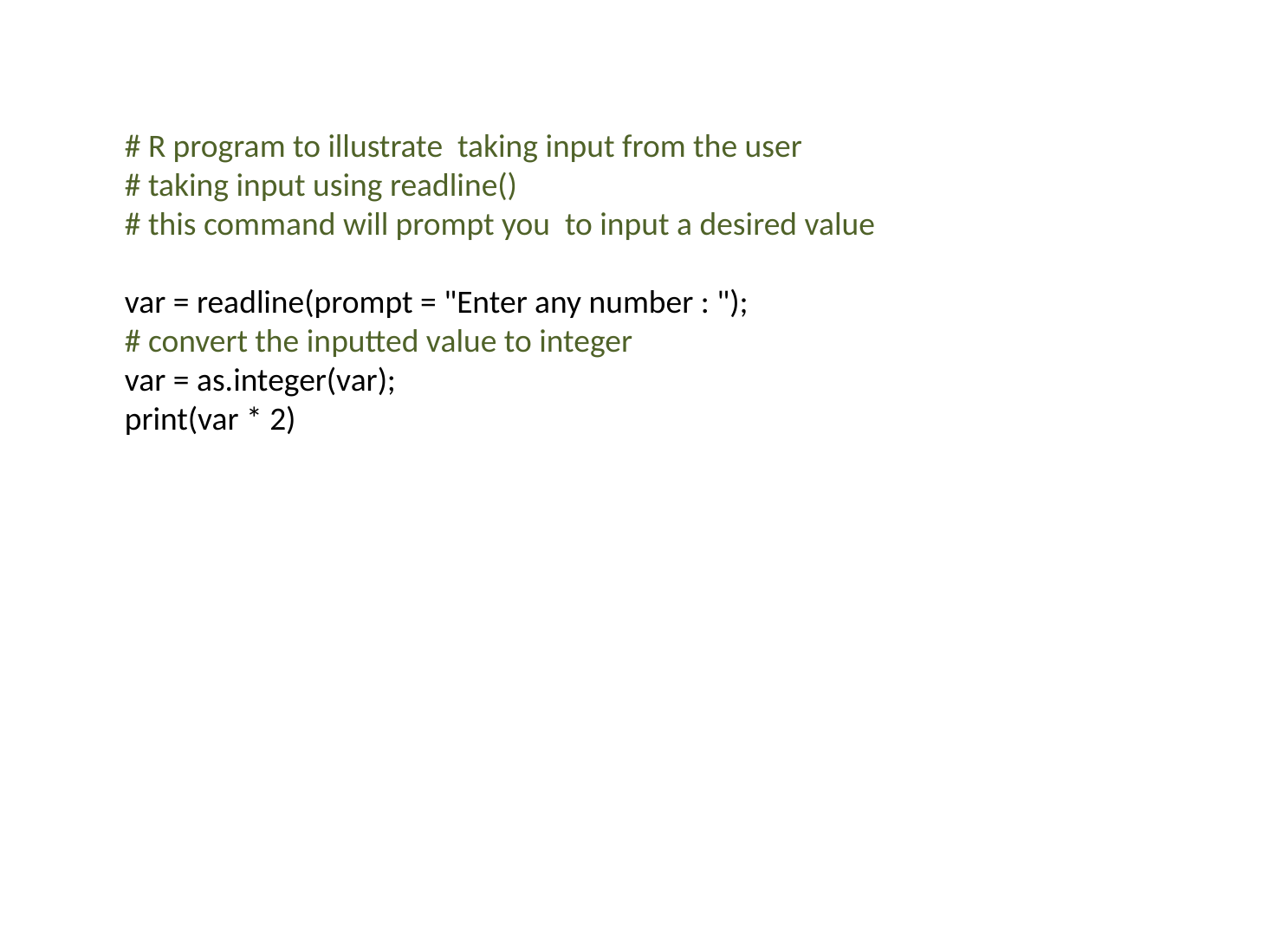

# R program to illustrate  taking input from the user
# taking input using readline()
# this command will prompt you  to input a desired value

var = readline(prompt = "Enter any number : ");
# convert the inputted value to integer
var = as.integer(var);
print(var * 2)